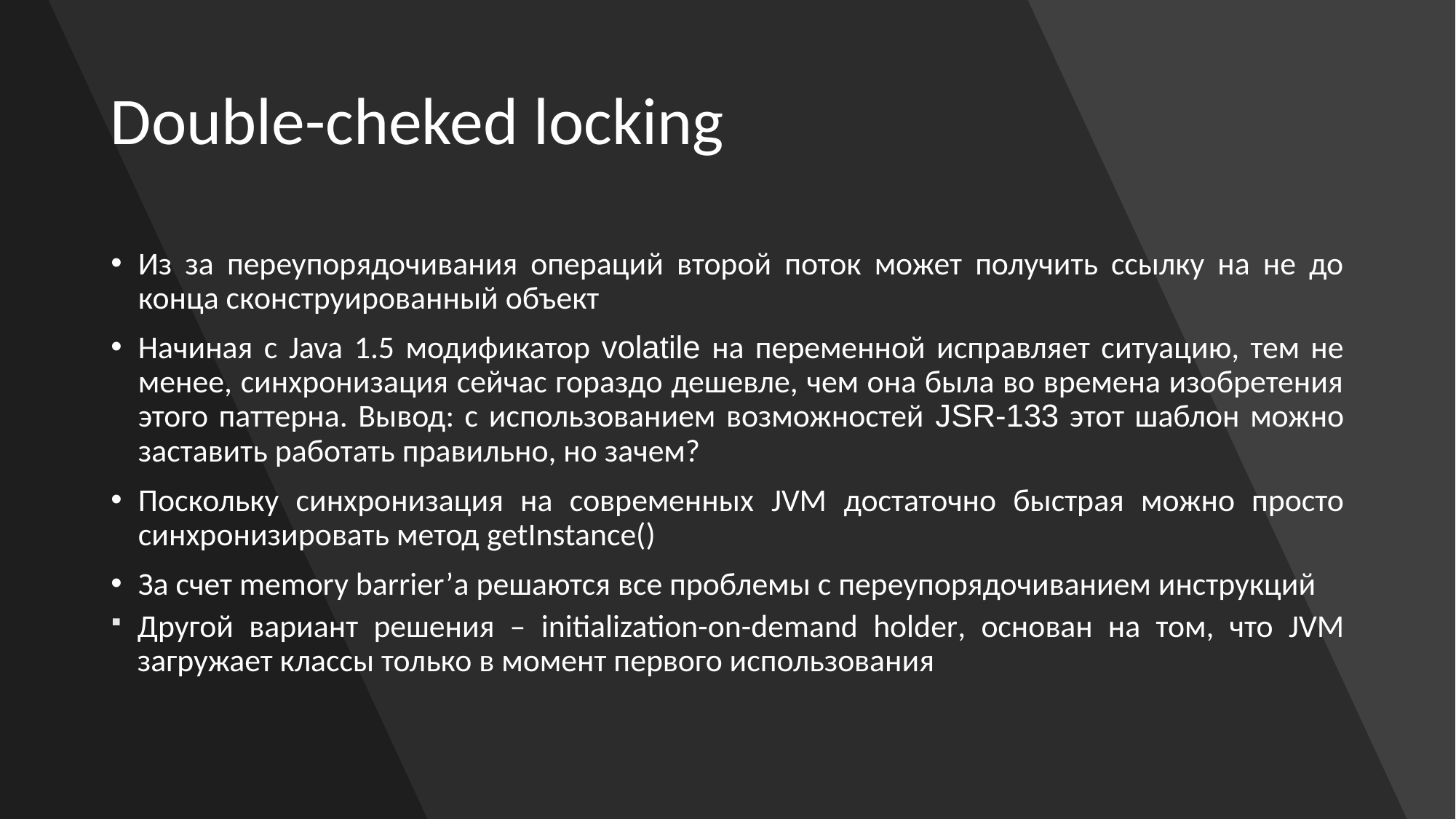

# Double-cheked locking
Из за переупорядочивания операций второй поток может получить ссылку на не до конца сконструированный объект
Начиная с Java 1.5 модификатор volatile на переменной исправляет ситуацию, тем не менее, синхронизация сейчас гораздо дешевле, чем она была во времена изобретения этого паттерна. Вывод: с использованием возможностей JSR-133 этот шаблон можно заставить работать правильно, но зачем?
Поскольку синхронизация на современных JVM достаточно быстрая можно просто синхронизировать метод getInstance()
За счет memory barrier’а решаются все проблемы с переупорядочиванием инструкций
Другой вариант решения – initialization-on-demand holder, основан на том, что JVM загружает классы только в момент первого использования